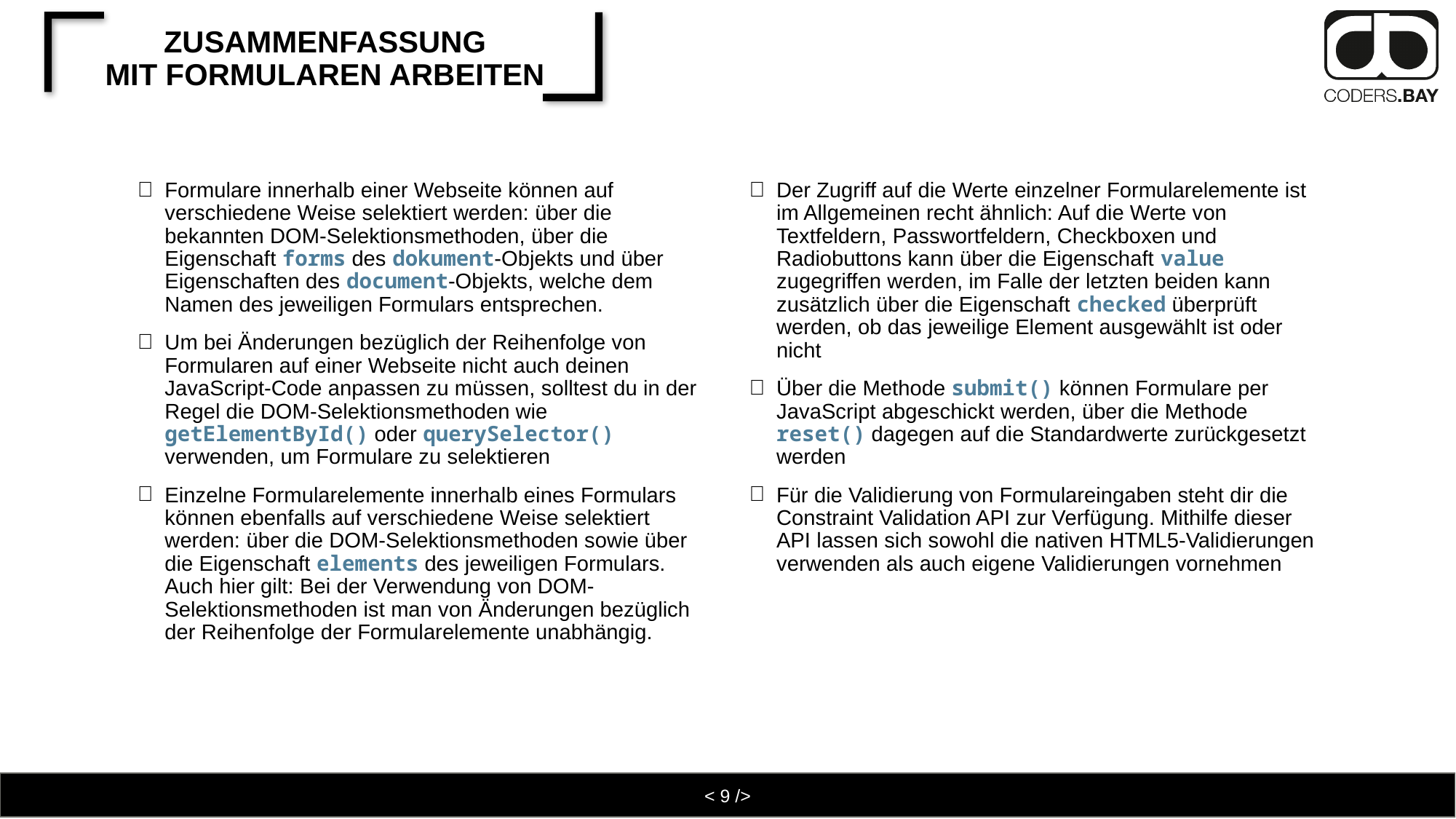

# Zusammenfassung Mit Formularen arbeiten
Formulare innerhalb einer Webseite können auf verschiedene Weise selektiert werden: über die bekannten DOM-Selektionsmethoden, über die Eigenschaft forms des dokument-Objekts und über Eigenschaften des document-Objekts, welche dem Namen des jeweiligen Formulars entsprechen.
Um bei Änderungen bezüglich der Reihenfolge von Formularen auf einer Webseite nicht auch deinen JavaScript-Code anpassen zu müssen, solltest du in der Regel die DOM-Selektionsmethoden wie getElementById() oder querySelector() verwenden, um Formulare zu selektieren
Einzelne Formularelemente innerhalb eines Formulars können ebenfalls auf verschiedene Weise selektiert werden: über die DOM-Selektionsmethoden sowie über die Eigenschaft elements des jeweiligen Formulars. Auch hier gilt: Bei der Verwendung von DOM-Selektionsmethoden ist man von Änderungen bezüglich der Reihenfolge der Formularelemente unabhängig.
Der Zugriff auf die Werte einzelner Formularelemente ist im Allgemeinen recht ähnlich: Auf die Werte von Textfeldern, Passwortfeldern, Checkboxen und Radiobuttons kann über die Eigenschaft value zugegriffen werden, im Falle der letzten beiden kann zusätzlich über die Eigenschaft checked überprüft werden, ob das jeweilige Element ausgewählt ist oder nicht
Über die Methode submit() können Formulare per JavaScript abgeschickt werden, über die Methode reset() dagegen auf die Standardwerte zurückgesetzt werden
Für die Validierung von Formulareingaben steht dir die Constraint Validation API zur Verfügung. Mithilfe dieser API lassen sich sowohl die nativen HTML5-Validierungen verwenden als auch eigene Validierungen vornehmen